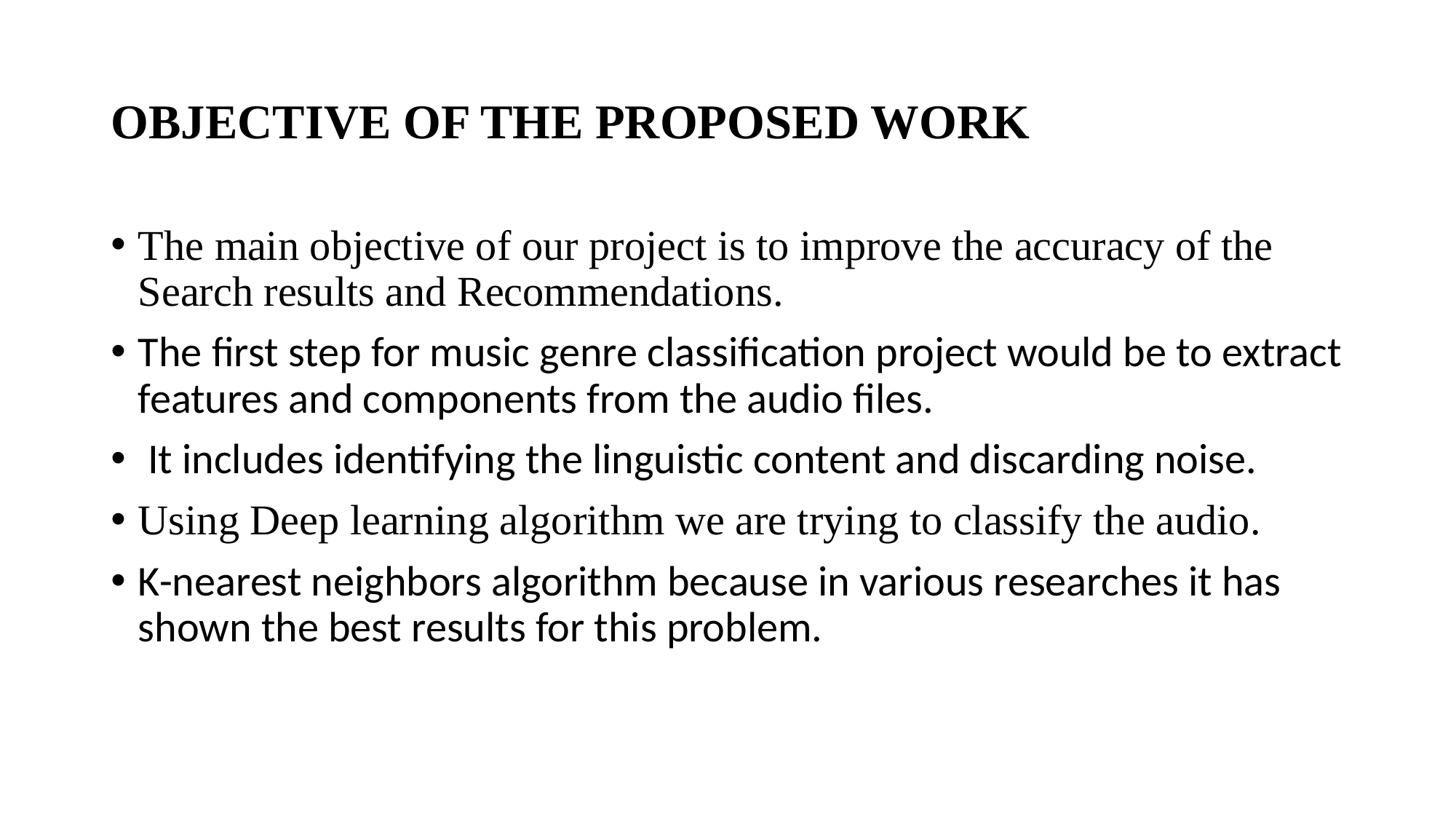

# OBJECTIVE OF THE PROPOSED WORK
The main objective of our project is to improve the accuracy of the Search results and Recommendations.
The first step for music genre classification project would be to extract features and components from the audio files.
 It includes identifying the linguistic content and discarding noise.
Using Deep learning algorithm we are trying to classify the audio.
K-nearest neighbors algorithm because in various researches it has shown the best results for this problem.